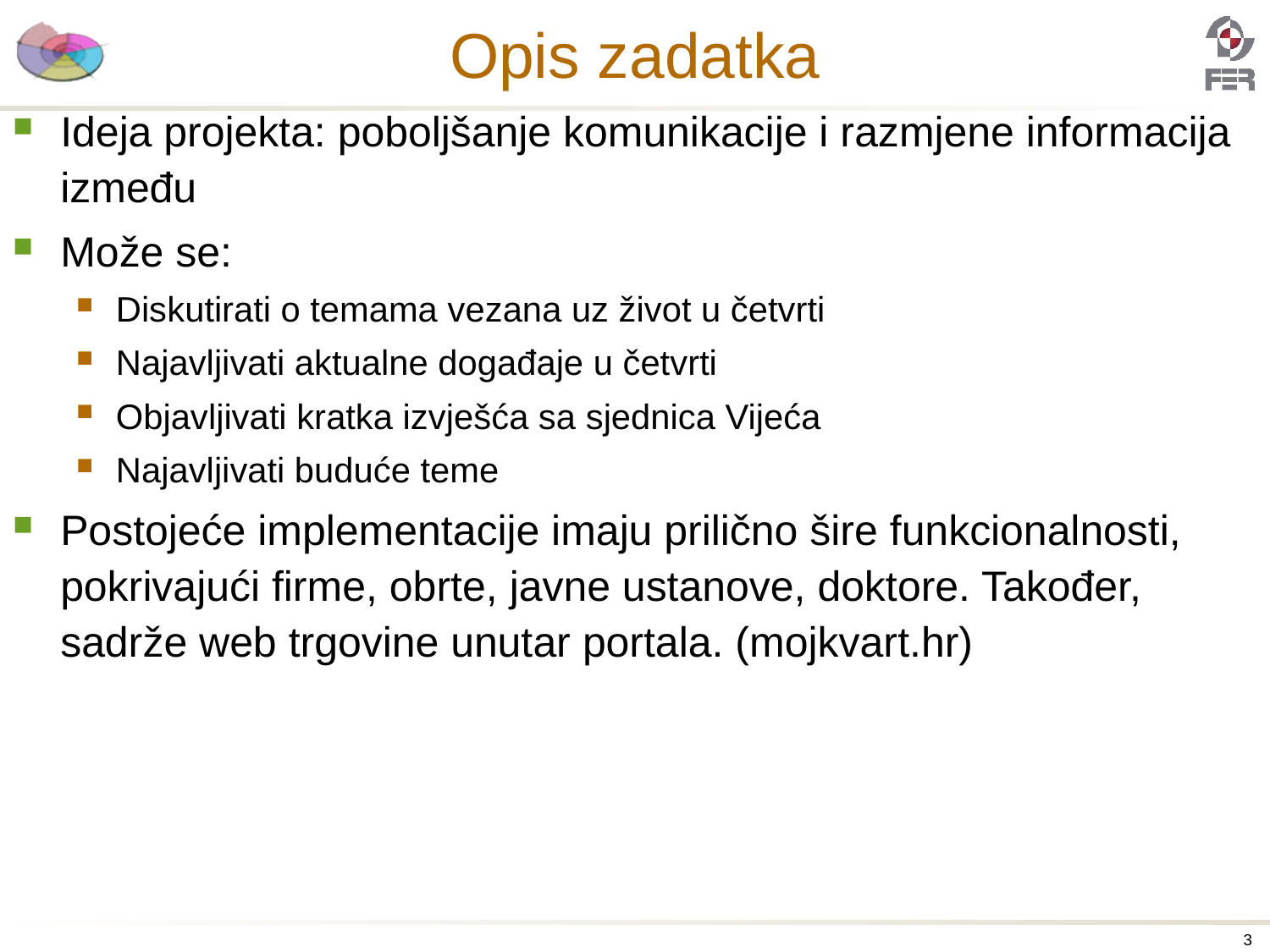

# Opis zadatka
Ideja projekta: poboljšanje komunikacije i razmjene informacija između
Može se:
Diskutirati o temama vezana uz život u četvrti
Najavljivati aktualne događaje u četvrti
Objavljivati kratka izvješća sa sjednica Vijeća
Najavljivati buduće teme
Postojeće implementacije imaju prilično šire funkcionalnosti, pokrivajući firme, obrte, javne ustanove, doktore. Također, sadrže web trgovine unutar portala. (mojkvart.hr)

3